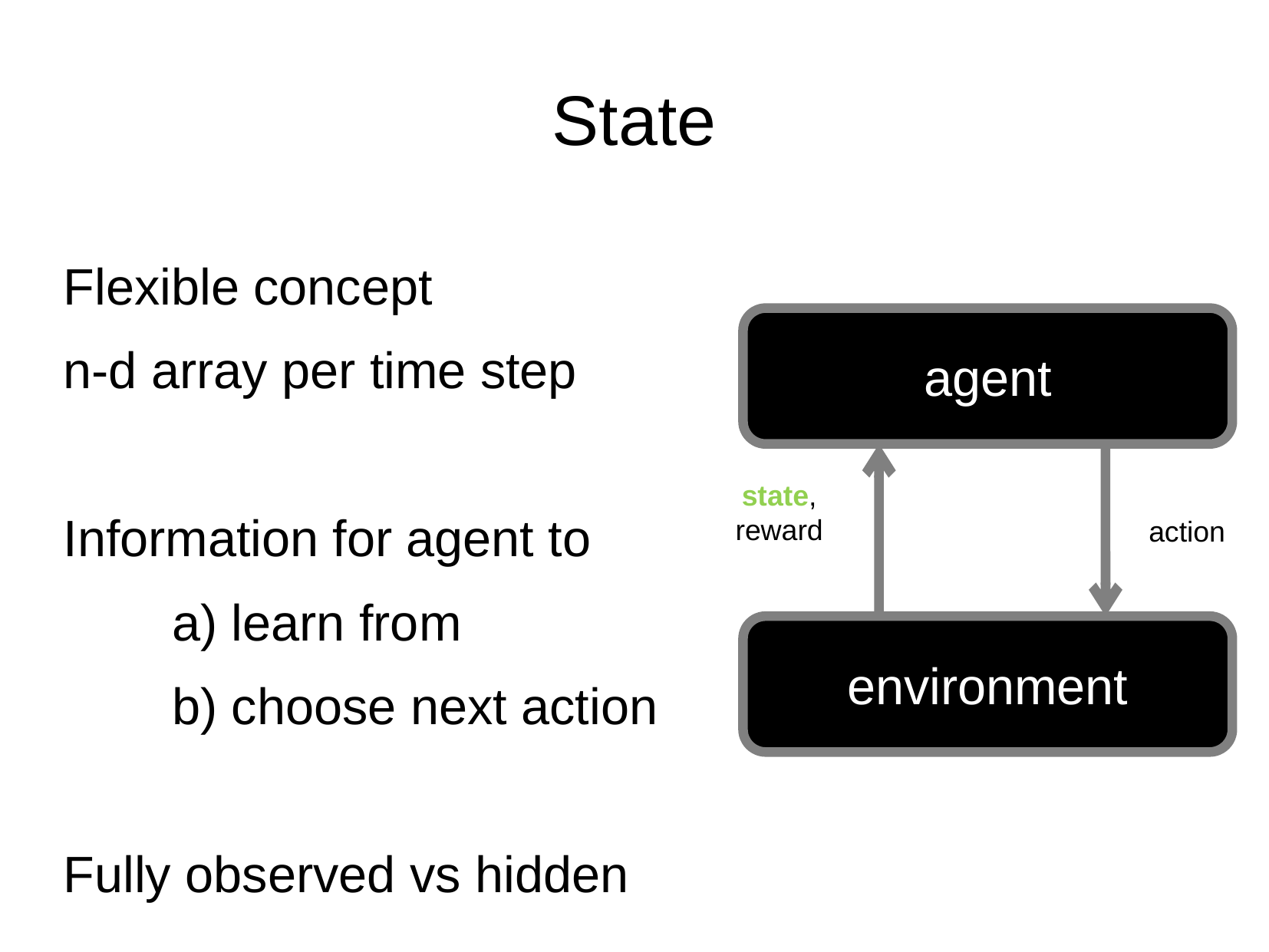

State
Flexible concept
n-d array per time step

Information for agent to
a) learn from
b) choose next action

Fully observed vs hidden
agent

action
state,
reward
environment